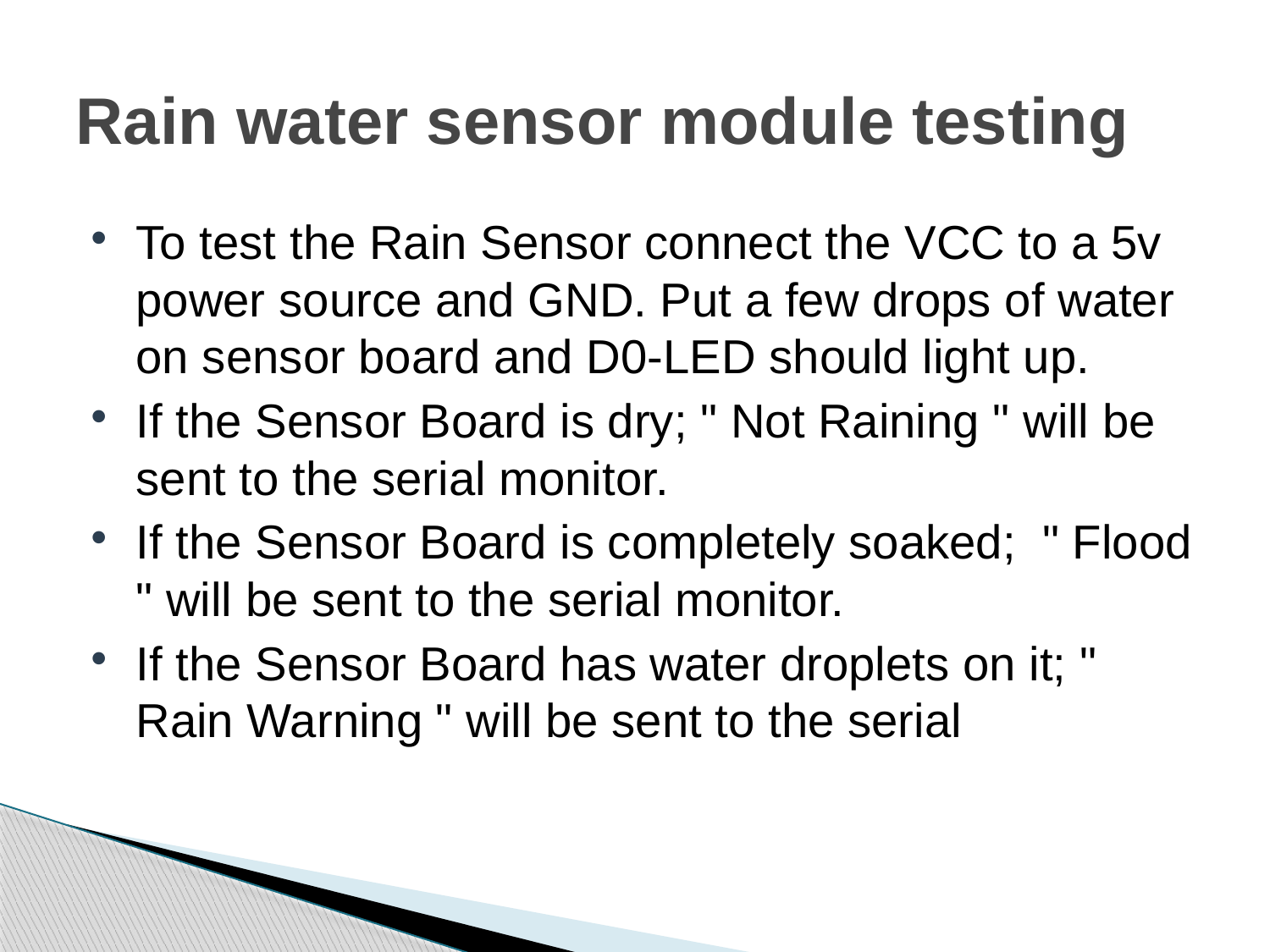

# Rain water sensor module testing
To test the Rain Sensor connect the VCC to a 5v power source and GND. Put a few drops of water on sensor board and D0-LED should light up.
If the Sensor Board is dry; " Not Raining " will be sent to the serial monitor.
If the Sensor Board is completely soaked;  " Flood " will be sent to the serial monitor.
If the Sensor Board has water droplets on it; " Rain Warning " will be sent to the serial